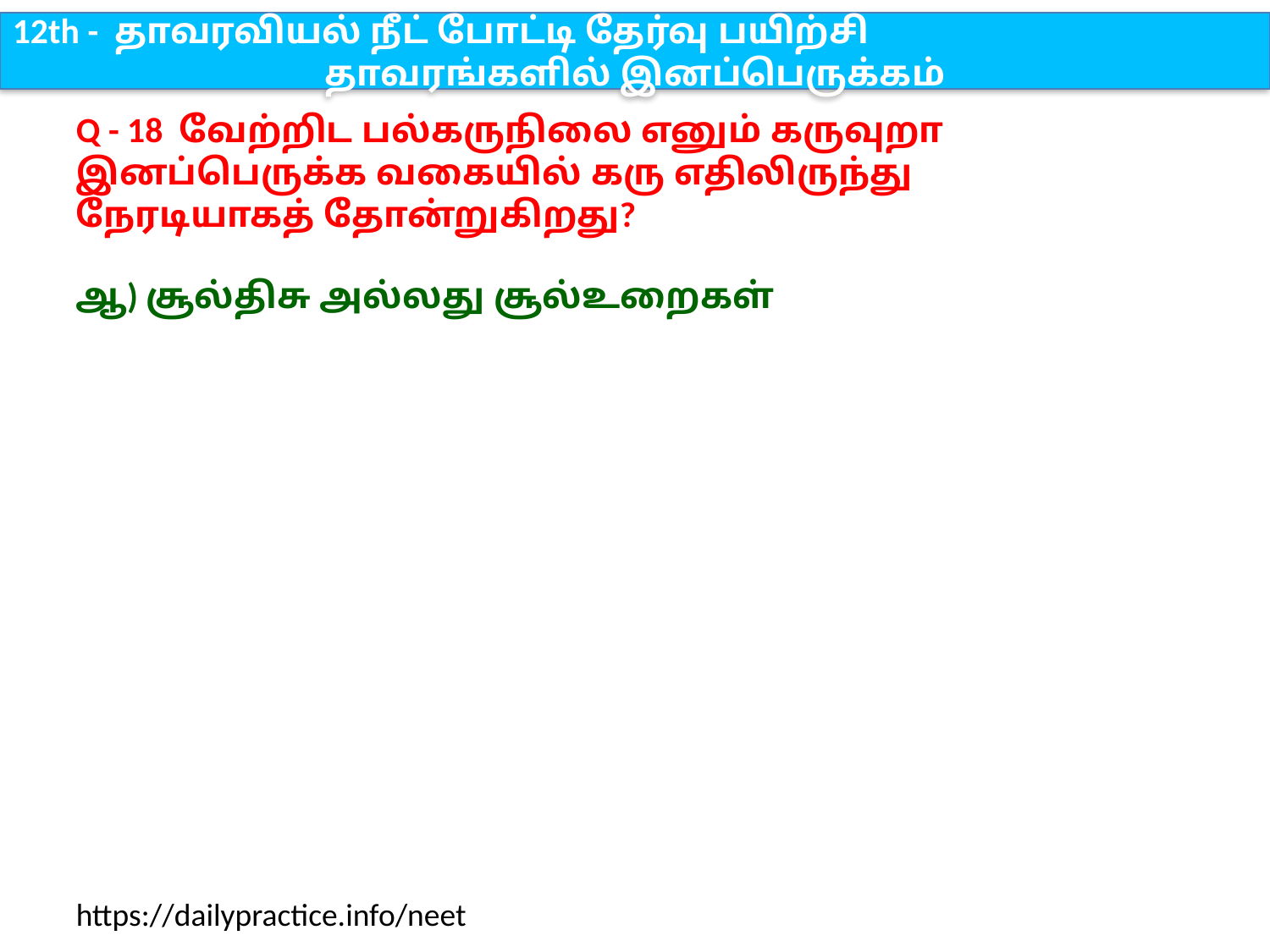

12th -  தாவரவியல் நீட் போட்டி தேர்வு பயிற்சி
தாவரங்களில் இனப்பெருக்கம்

Q - 18  வேற்றிட பல்கருநிலை எனும் கருவுறா இனப்பெருக்க வகையில் கரு எதிலிருந்து நேரடியாகத் தோன்றுகிறது?

ஆ) சூல்திசு அல்லது சூல்உறைகள்
https://dailypractice.info/neet